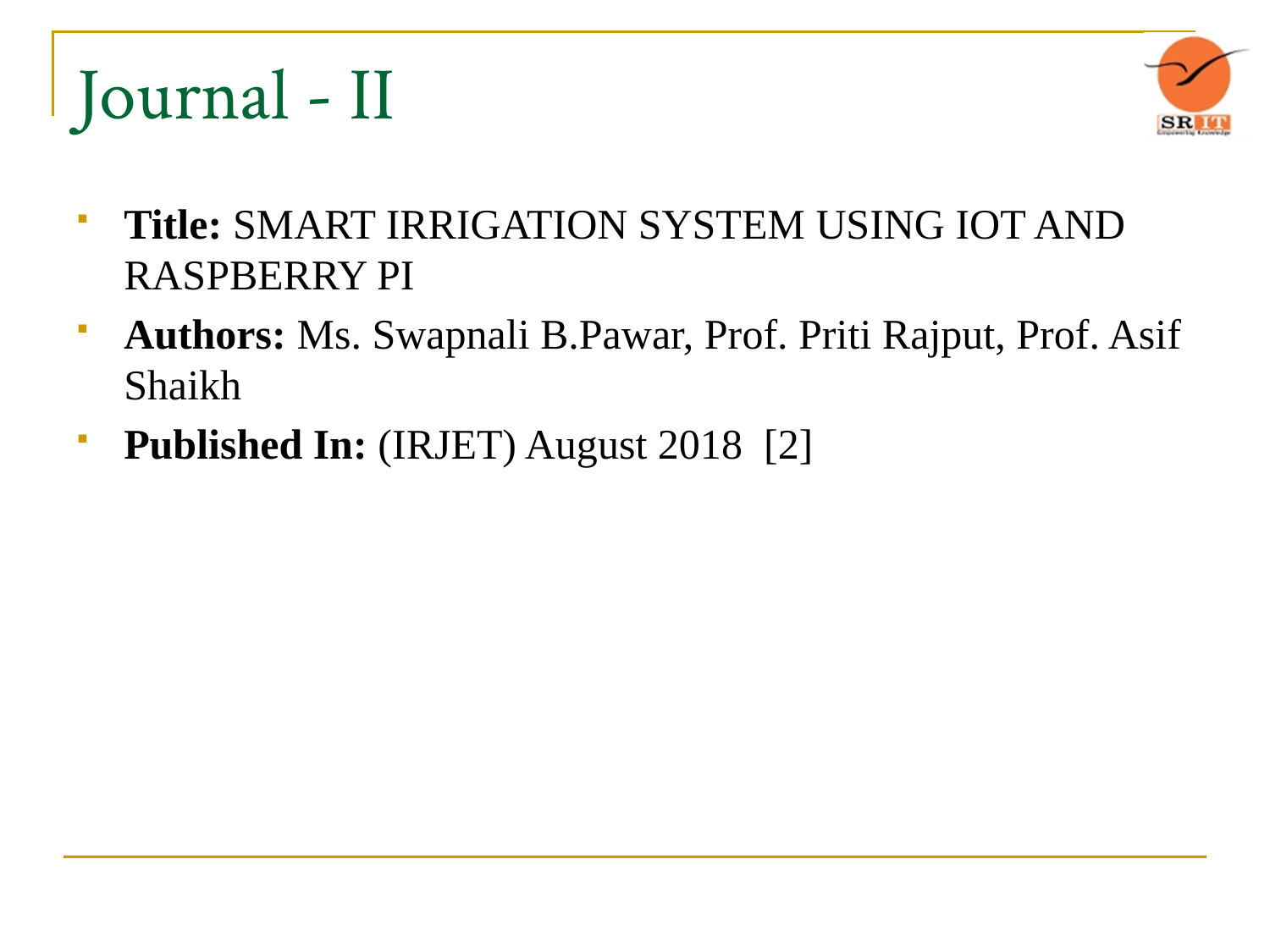

# Journal - II
Title: SMART IRRIGATION SYSTEM USING IOT AND RASPBERRY PI
Authors: Ms. Swapnali B.Pawar, Prof. Priti Rajput, Prof. Asif Shaikh
Published In: (IRJET) August 2018  [2]